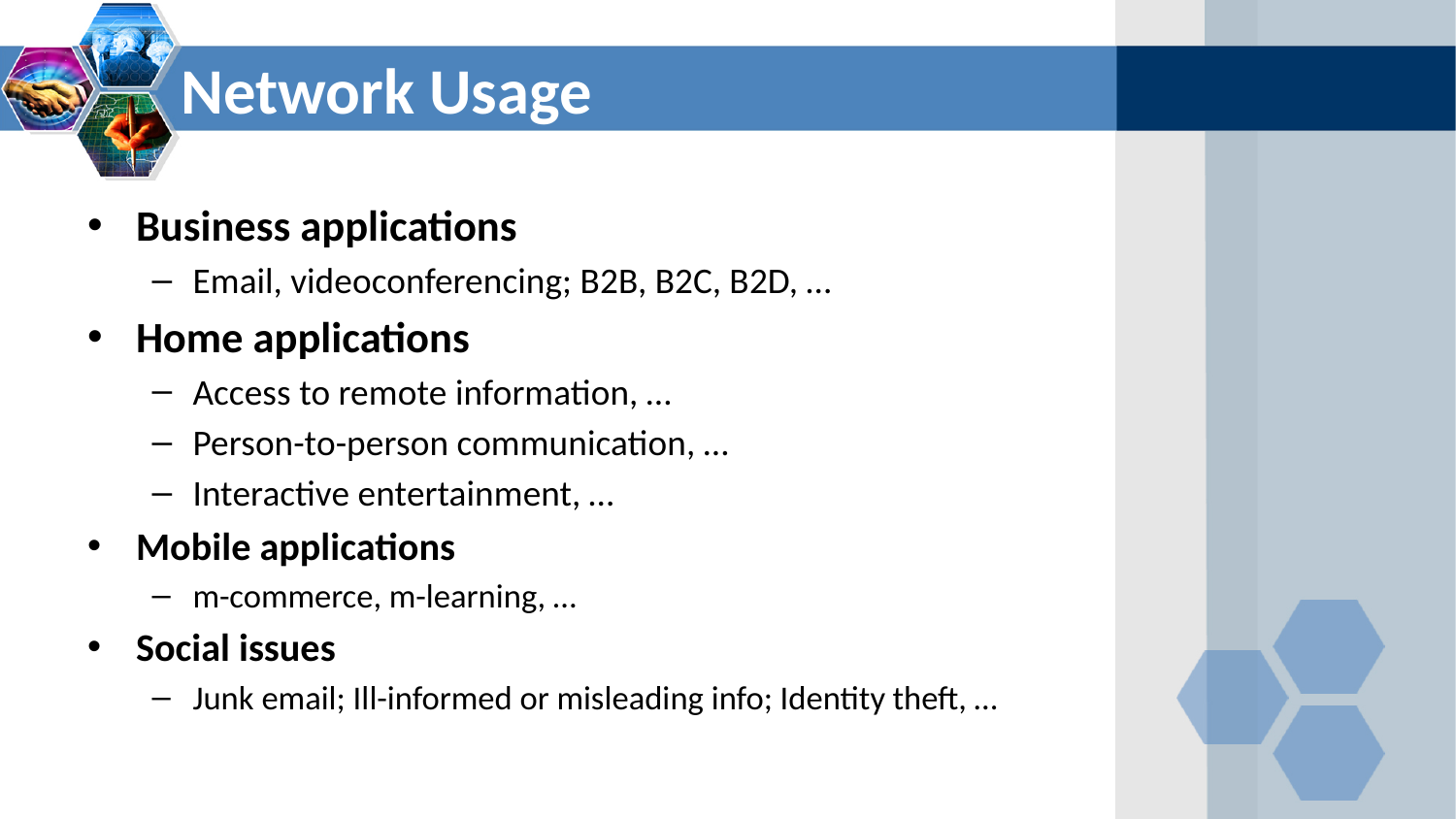

# Network Usage
Business applications
Email, videoconferencing; B2B, B2C, B2D, …
Home applications
Access to remote information, …
Person-to-person communication, …
Interactive entertainment, …
Mobile applications
m-commerce, m-learning, …
Social issues
Junk email; Ill-informed or misleading info; Identity theft, …